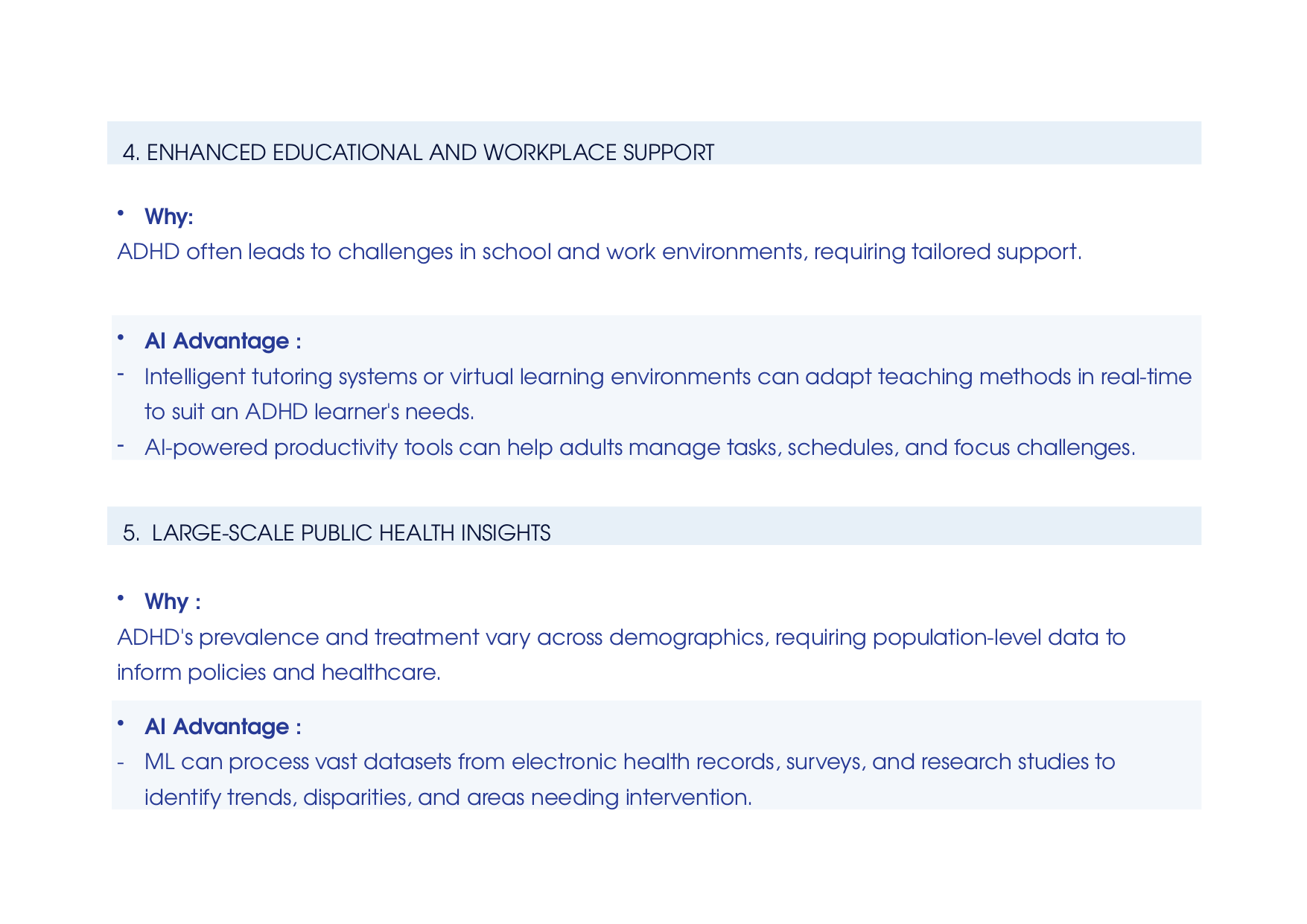

4. ENHANCED EDUCATIONAL AND WORKPLACE SUPPORT
Why:
ADHD often leads to challenges in school and work environments, requiring tailored support.
AI Advantage :
Intelligent tutoring systems or virtual learning environments can adapt teaching methods in real-time to suit an ADHD learner's needs.
AI-powered productivity tools can help adults manage tasks, schedules, and focus challenges.
5. LARGE-SCALE PUBLIC HEALTH INSIGHTS
Why :
ADHD's prevalence and treatment vary across demographics, requiring population-level data to inform policies and healthcare.
AI Advantage :
-	ML can process vast datasets from electronic health records, surveys, and research studies to identify trends, disparities, and areas needing intervention.